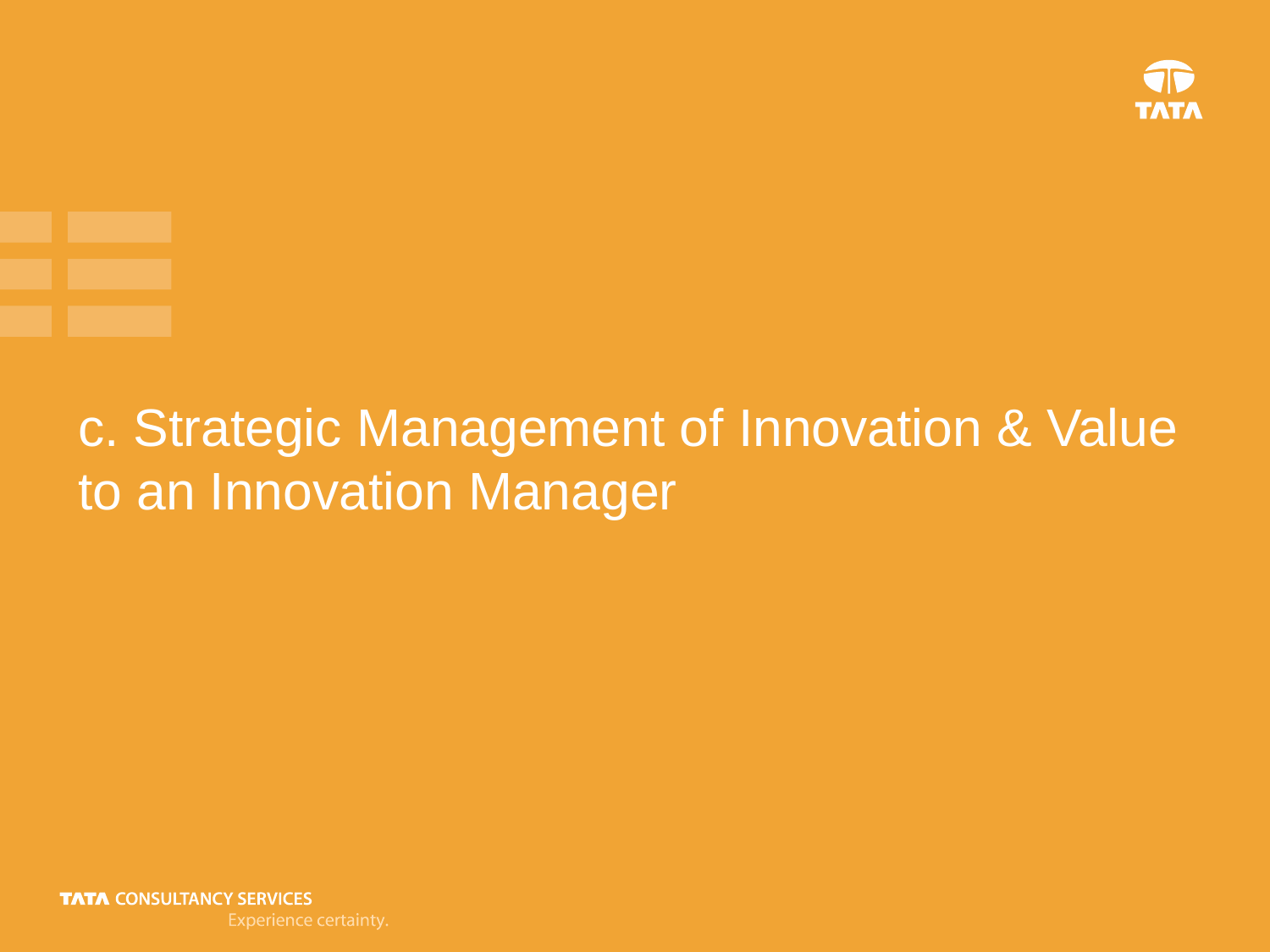

# c. Strategic Management of Innovation & Value to an Innovation Manager